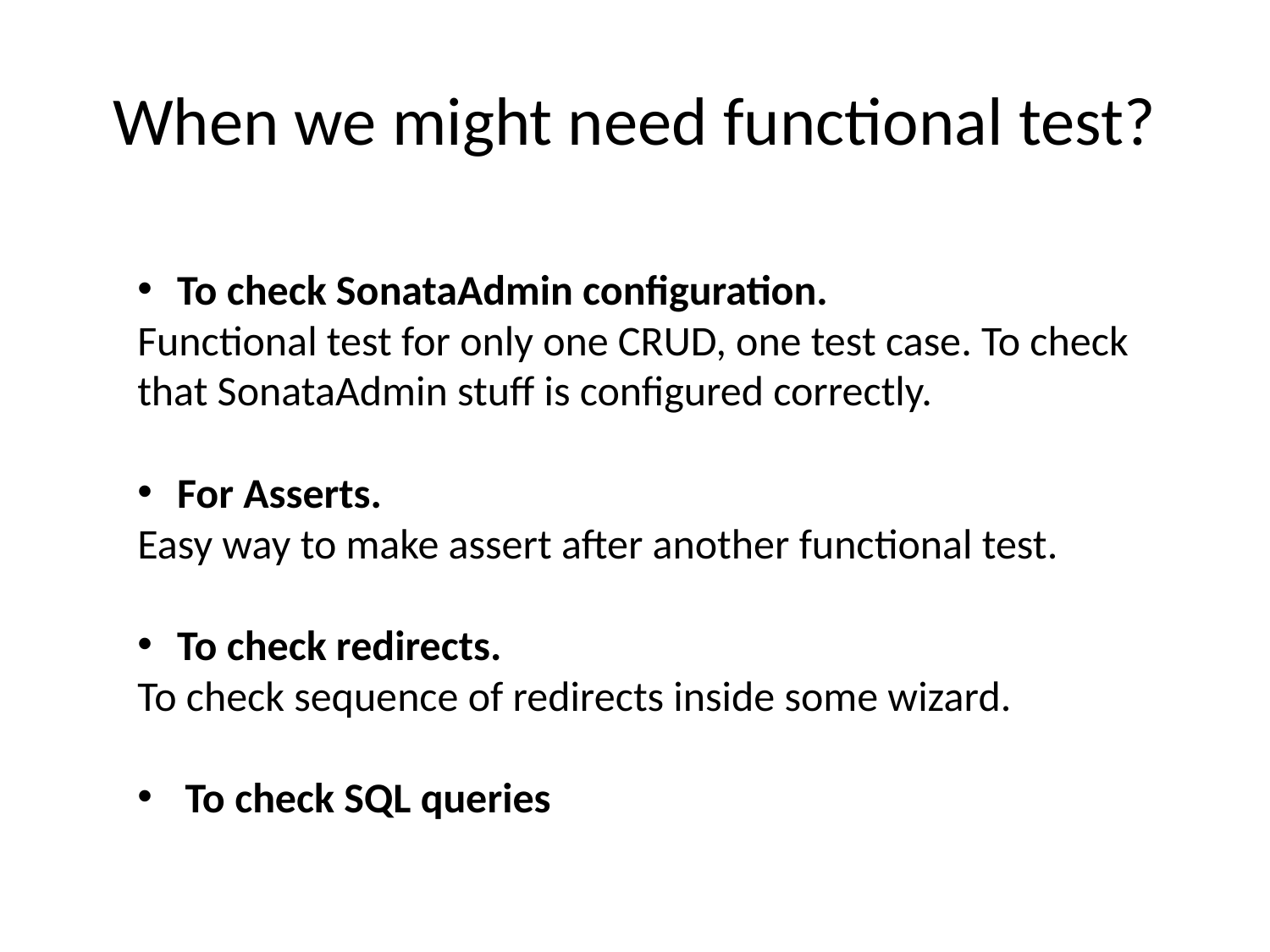

# When we might need functional test?
To check SonataAdmin configuration.
Functional test for only one CRUD, one test case. To check that SonataAdmin stuff is configured correctly.

For Asserts.
Easy way to make assert after another functional test.

To check redirects.
To check sequence of redirects inside some wizard.

To check SQL queries